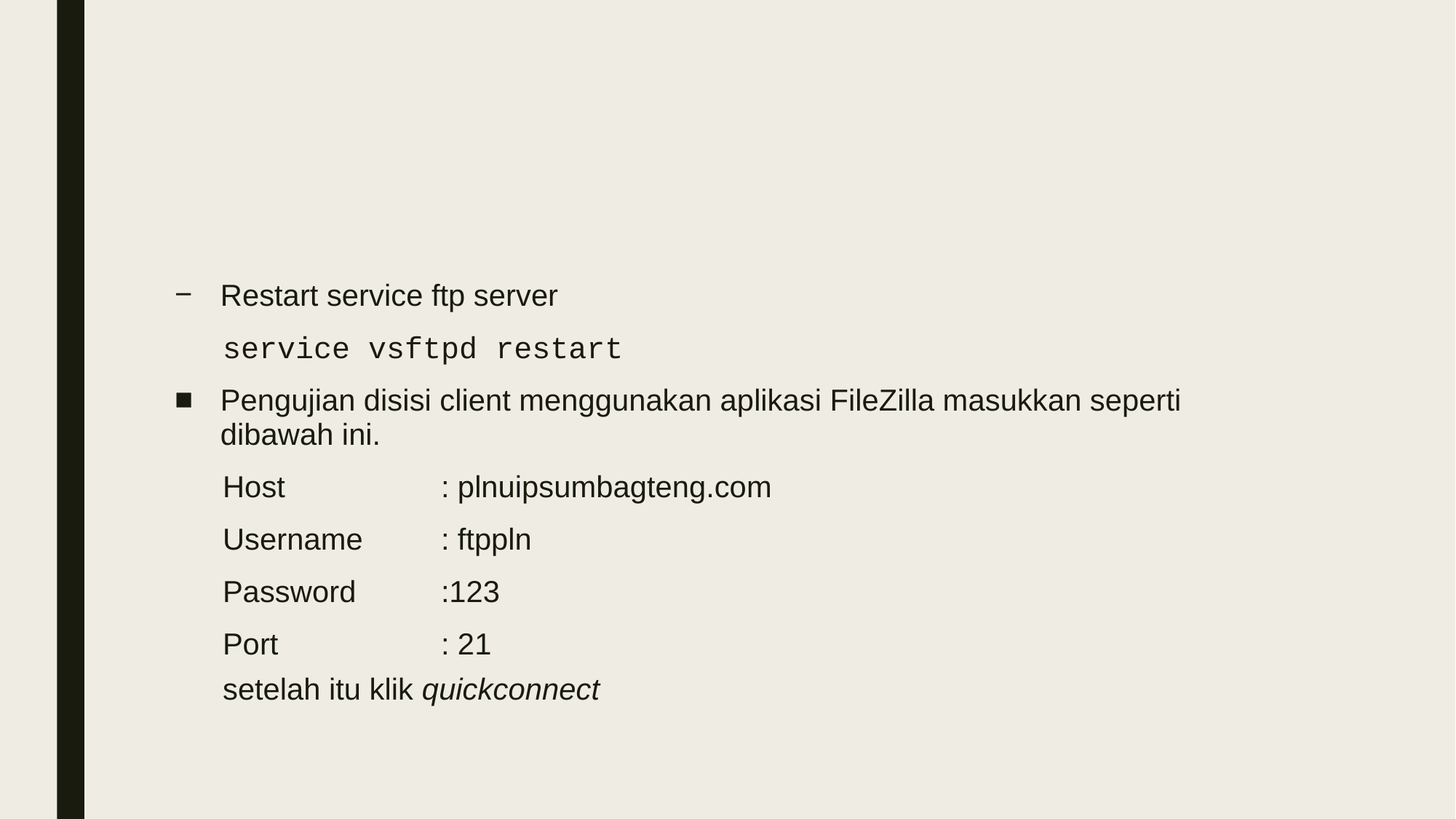

#
Restart service ftp server
service vsftpd restart
Pengujian disisi client menggunakan aplikasi FileZilla masukkan seperti dibawah ini.
Host		: plnuipsumbagteng.com
Username	: ftppln
Password	:123
Port		: 21
setelah itu klik quickconnect